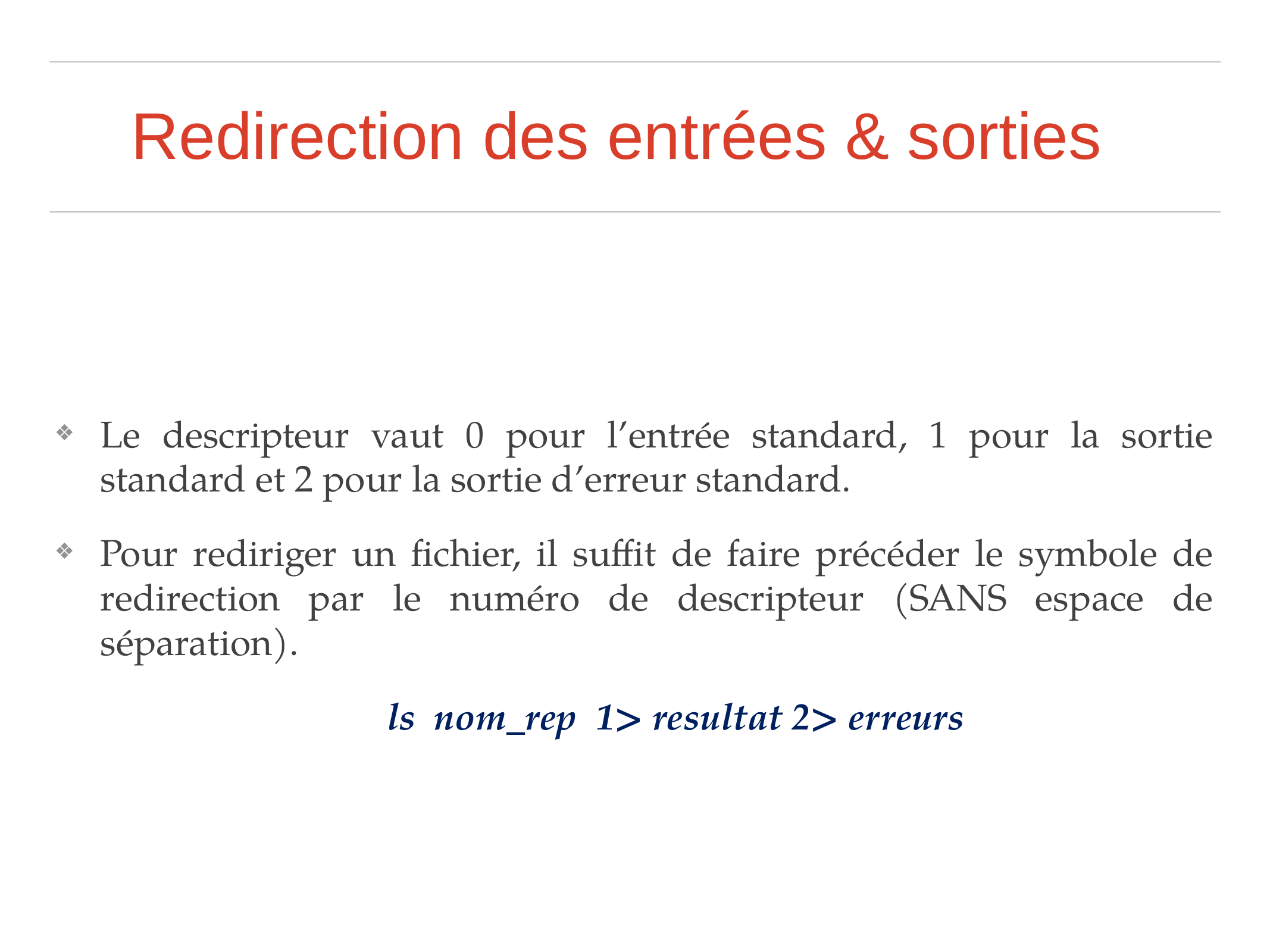

# Redirection des entrées & sorties

Le descripteur vaut 0 pour l’entrée standard, 1 pour la sortie standard et 2 pour la sortie d’erreur standard.
Pour rediriger un fichier, il suffit de faire précéder le symbole de redirection par le numéro de descripteur (SANS espace de séparation).
ls  nom_rep  1> resultat 2> erreurs